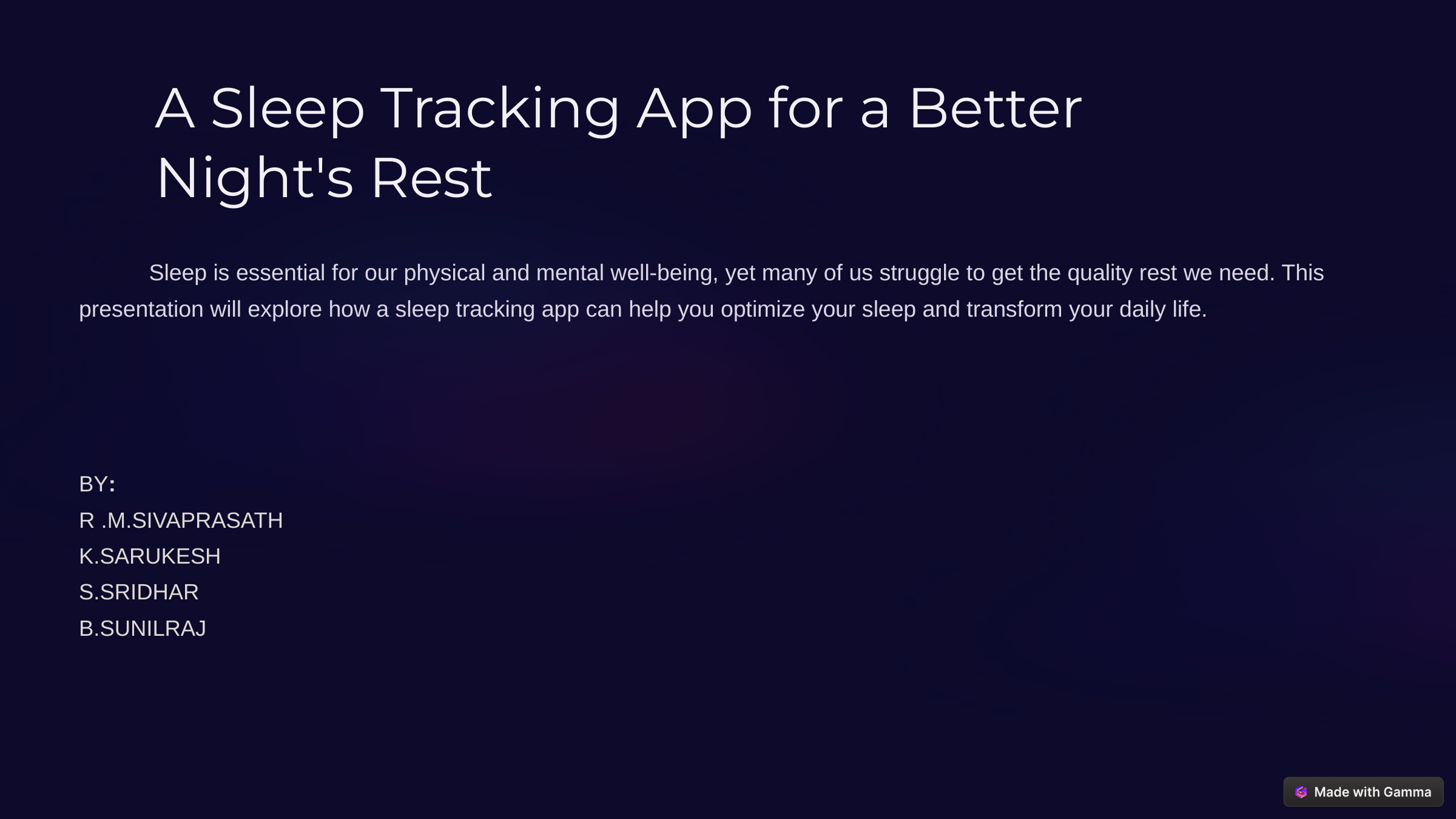

A Sleep Tracking App for a Better Night's Rest
           Sleep is essential for our physical and mental well-being, yet many of us struggle to get the quality rest we need. This presentation will explore how a sleep tracking app can help you optimize your sleep and transform your daily life.
BY:
R .M.SIVAPRASATH
K.SARUKESH
S.SRIDHAR
B.SUNILRAJ